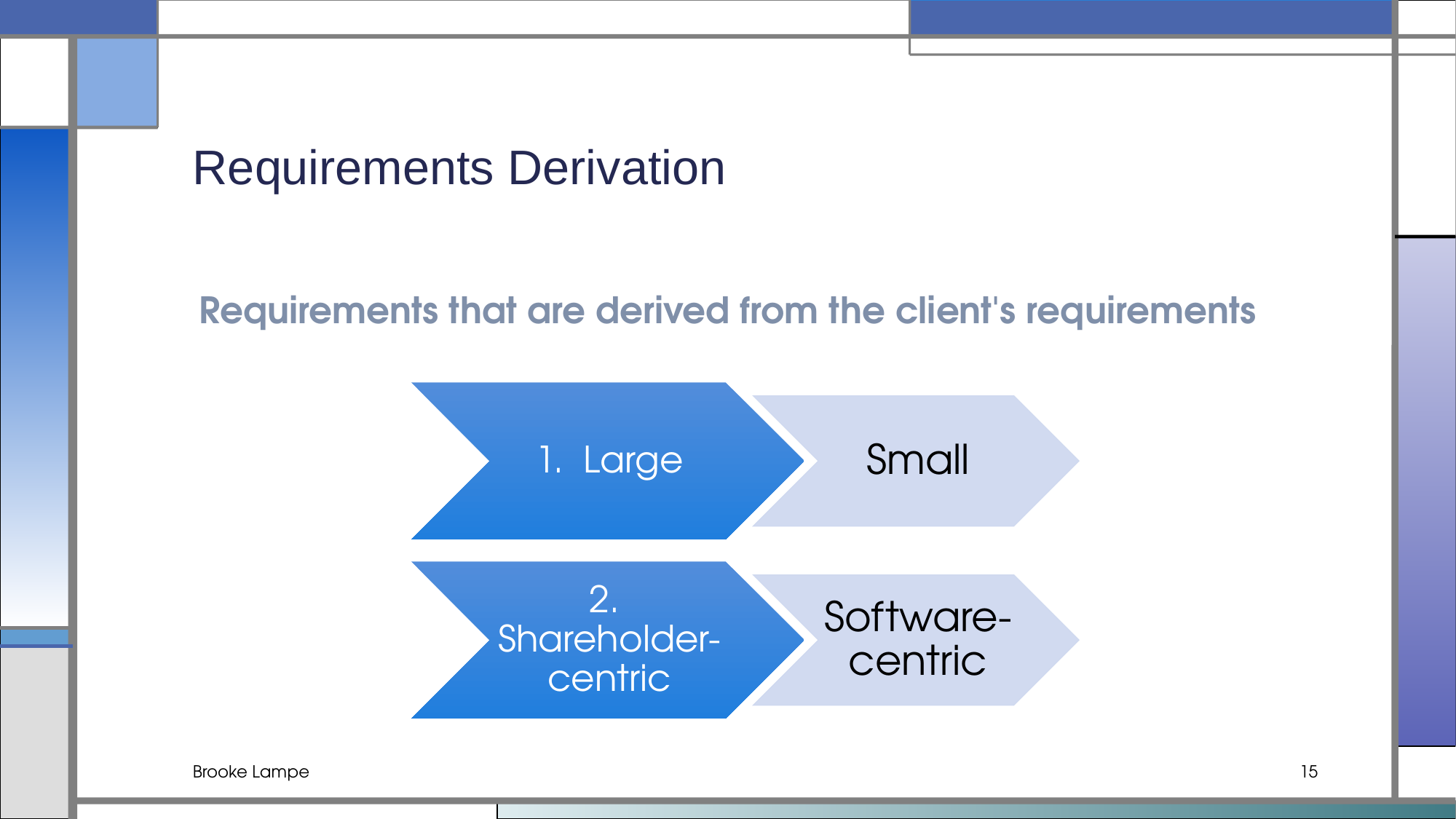

# Requirements Derivation
Requirements that are derived from the client's requirements
1.  Large
Small
2.  Shareholder-centric
Software-centric
Brooke Lampe
15